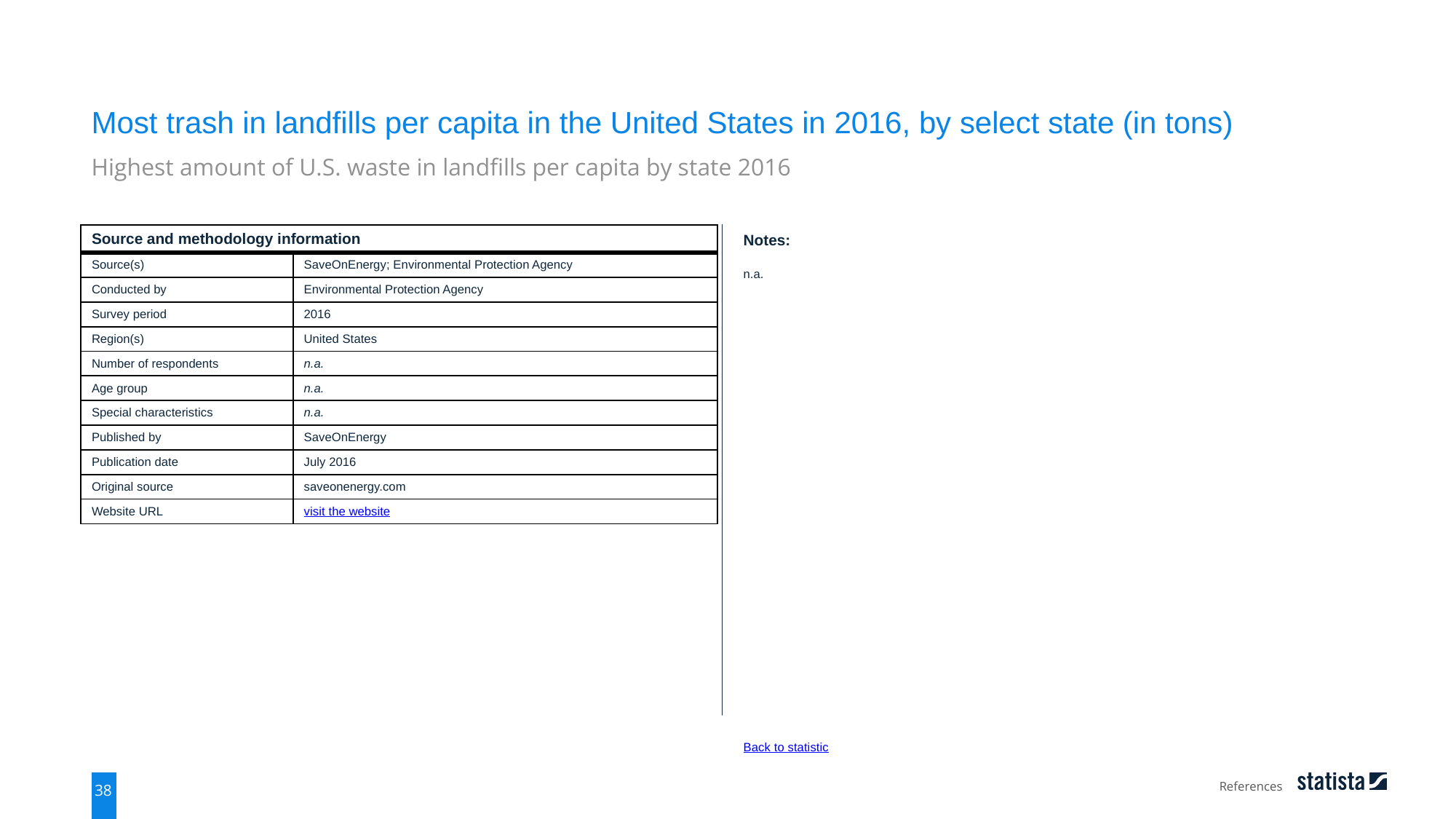

Most trash in landfills per capita in the United States in 2016, by select state (in tons)
Highest amount of U.S. waste in landfills per capita by state 2016
| Source and methodology information |  |
| --- | --- |
| Source(s) | SaveOnEnergy; Environmental Protection Agency |
| Conducted by | Environmental Protection Agency |
| Survey period | 2016 |
| Region(s) | United States |
| Number of respondents | n.a. |
| Age group | n.a. |
| Special characteristics | n.a. |
| Published by | SaveOnEnergy |
| Publication date | July 2016 |
| Original source | saveonenergy.com |
| Website URL | visit the website |

Notes:

n.a.
Back to statistic
References

38